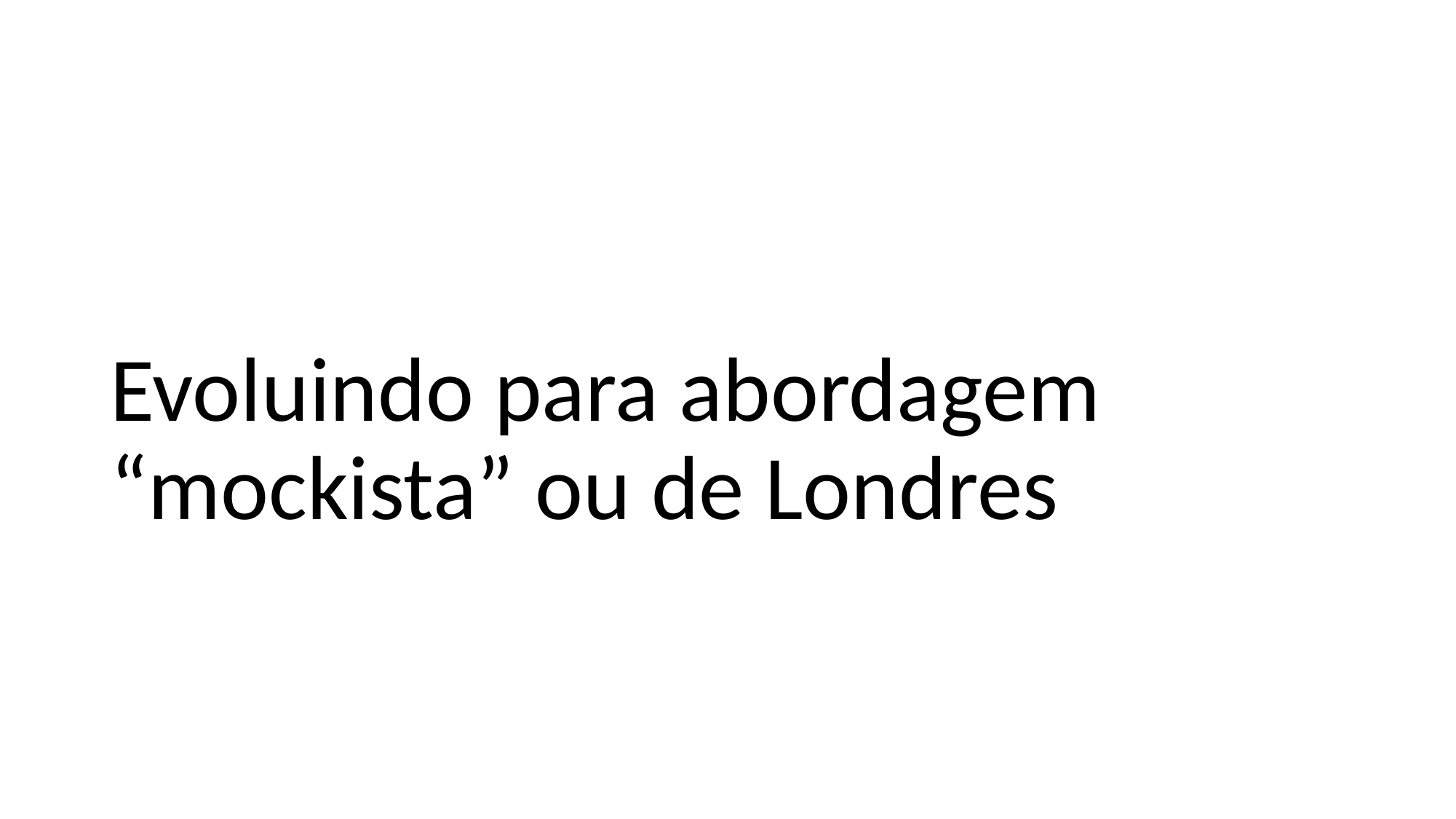

# Evoluindo para abordagem “mockista” ou de Londres